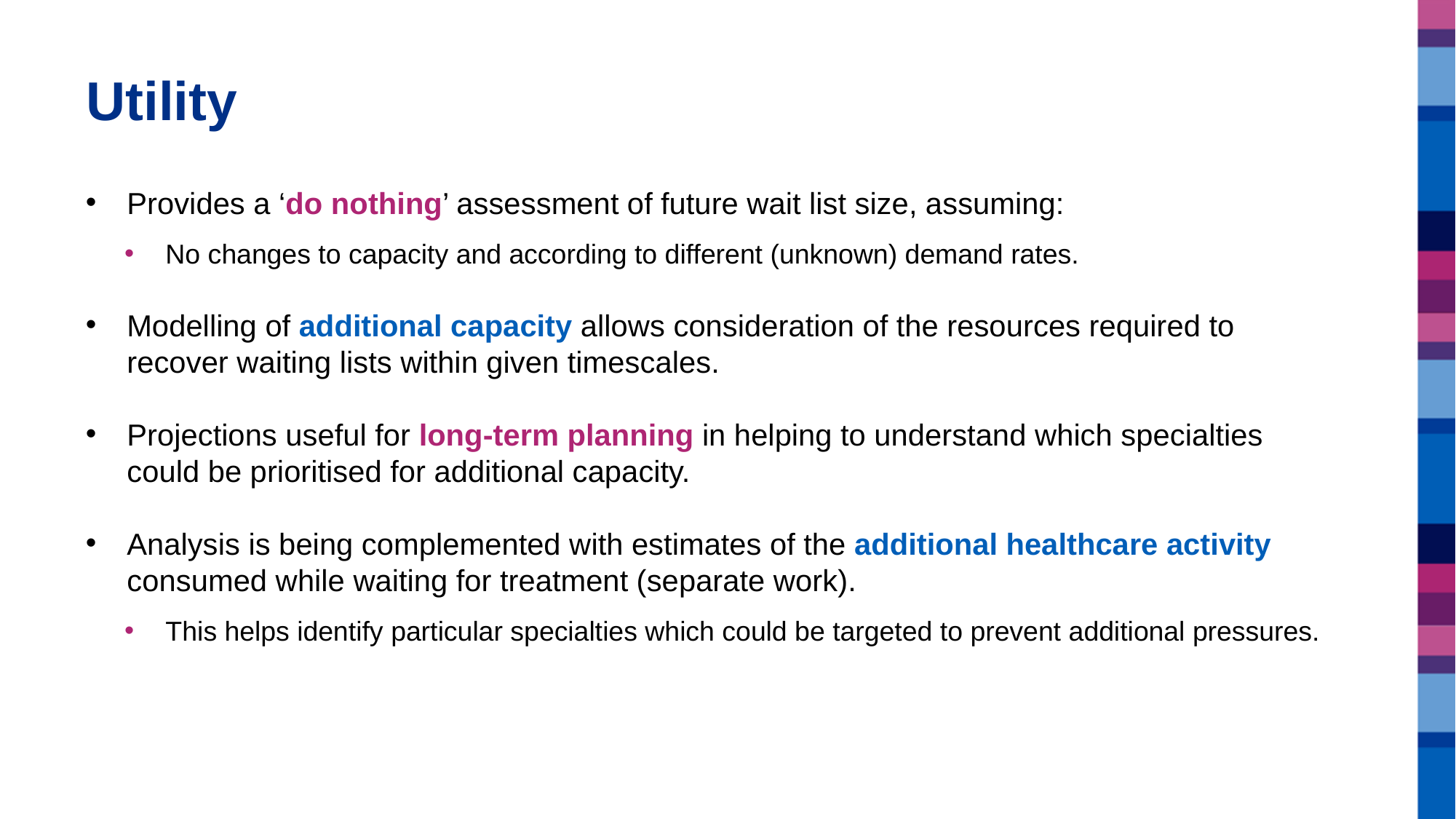

# Utility
Provides a ‘do nothing’ assessment of future wait list size, assuming:
No changes to capacity and according to different (unknown) demand rates.

Modelling of additional capacity allows consideration of the resources required to recover waiting lists within given timescales.

Projections useful for long-term planning in helping to understand which specialties could be prioritised for additional capacity.

Analysis is being complemented with estimates of the additional healthcare activity consumed while waiting for treatment (separate work).
This helps identify particular specialties which could be targeted to prevent additional pressures.